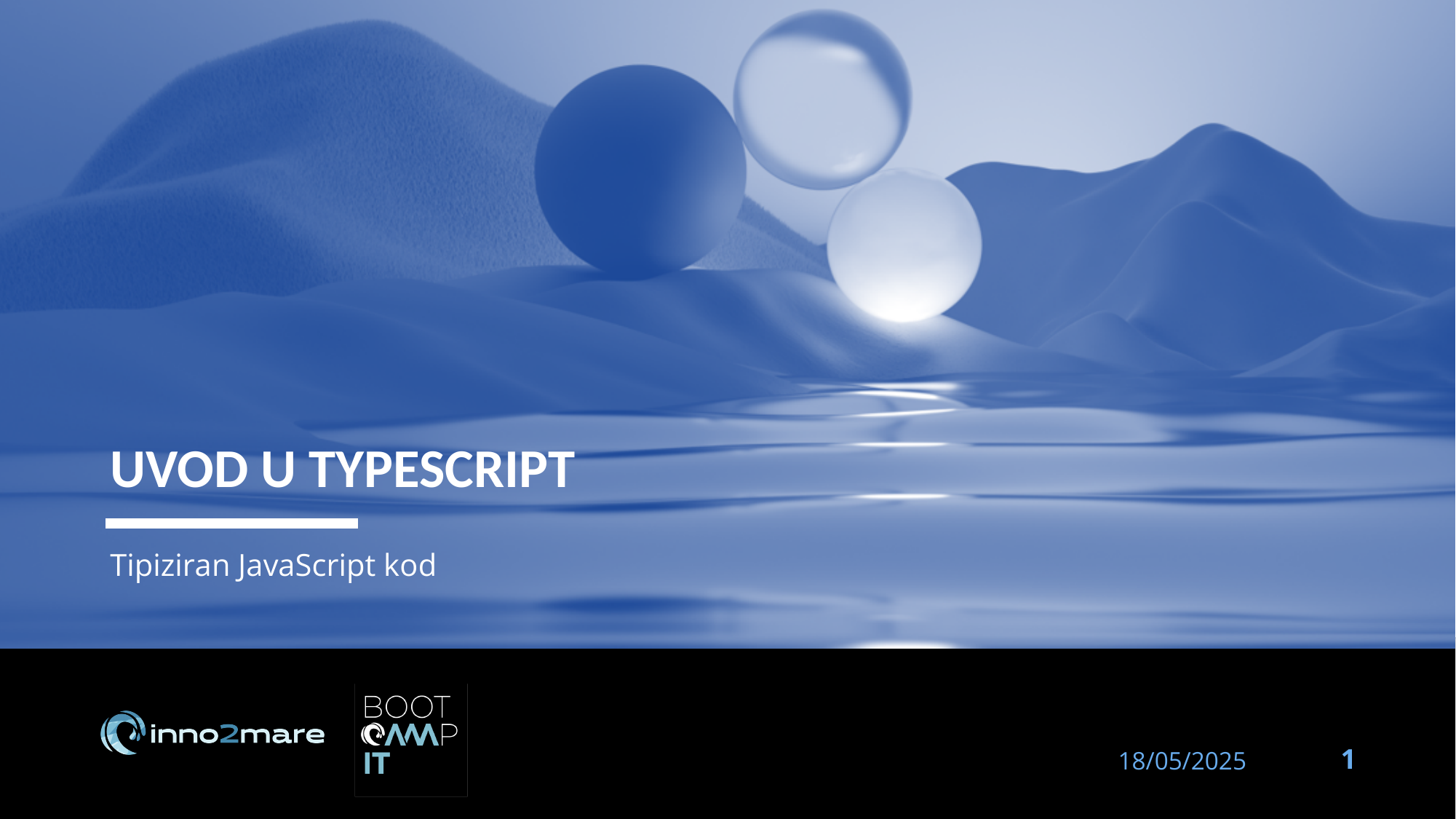

# Uvod u TYPESCRIPT
Tipiziran JavaScript kod